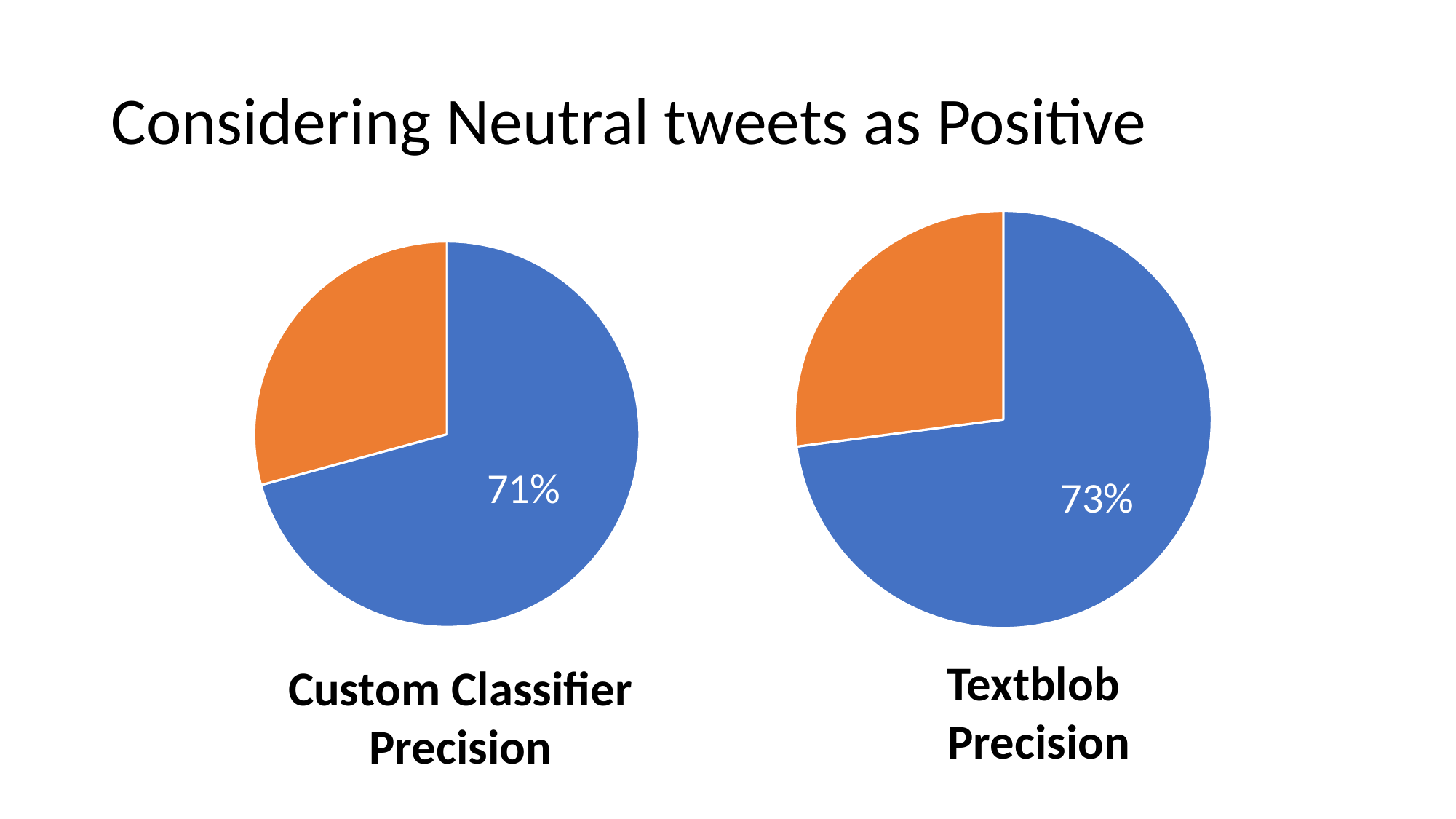

# Considering Neutral tweets as Positive

### Chart

| Category |  |
|---|---|

### Chart

| Category |  |
|---|---|
Textblob
 Precision
Custom Classifier Precision